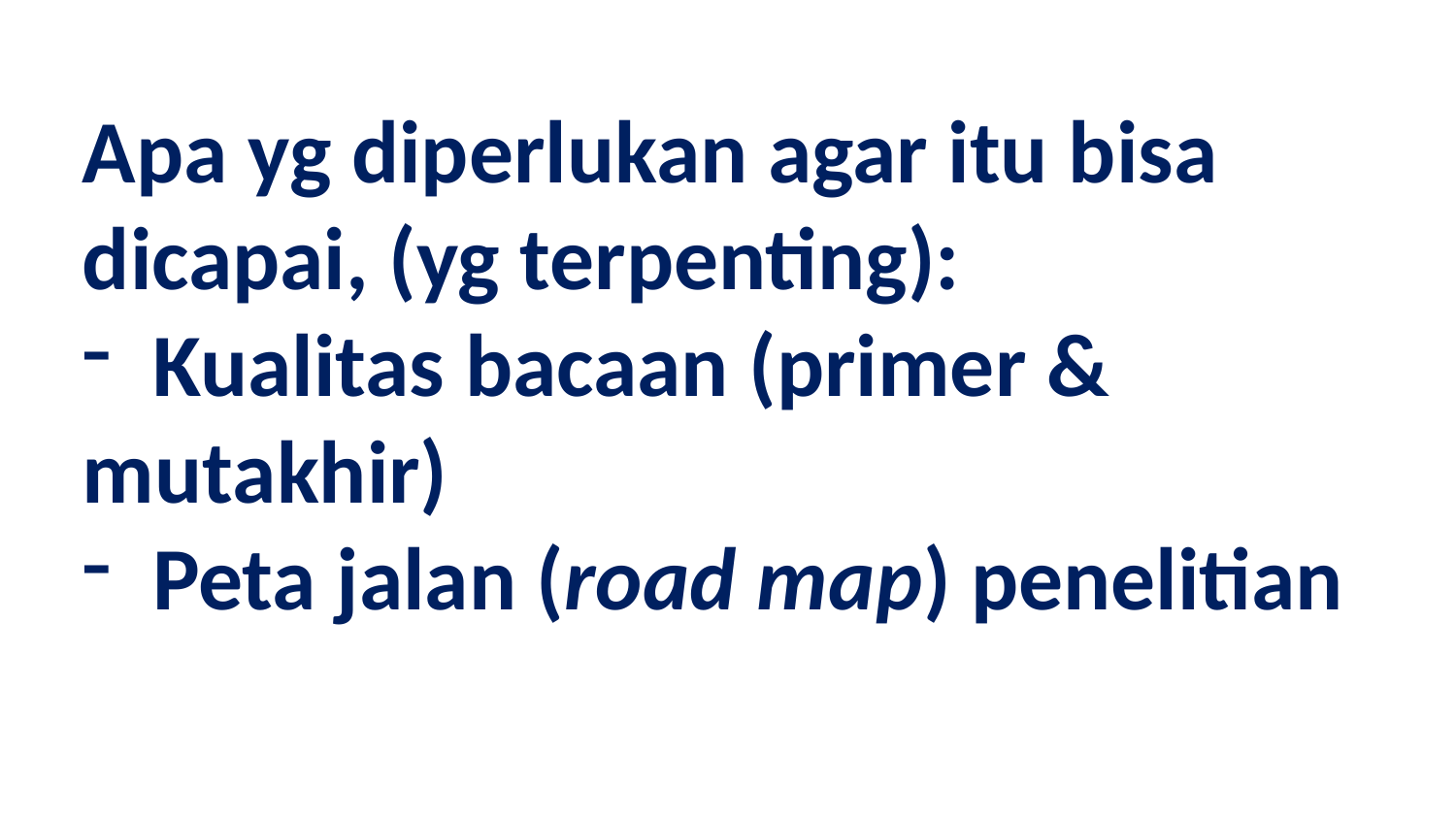

Apa yg diperlukan agar itu bisa dicapai, (yg terpenting):
  Kualitas bacaan (primer & 	mutakhir)
  Peta jalan (road map) penelitian